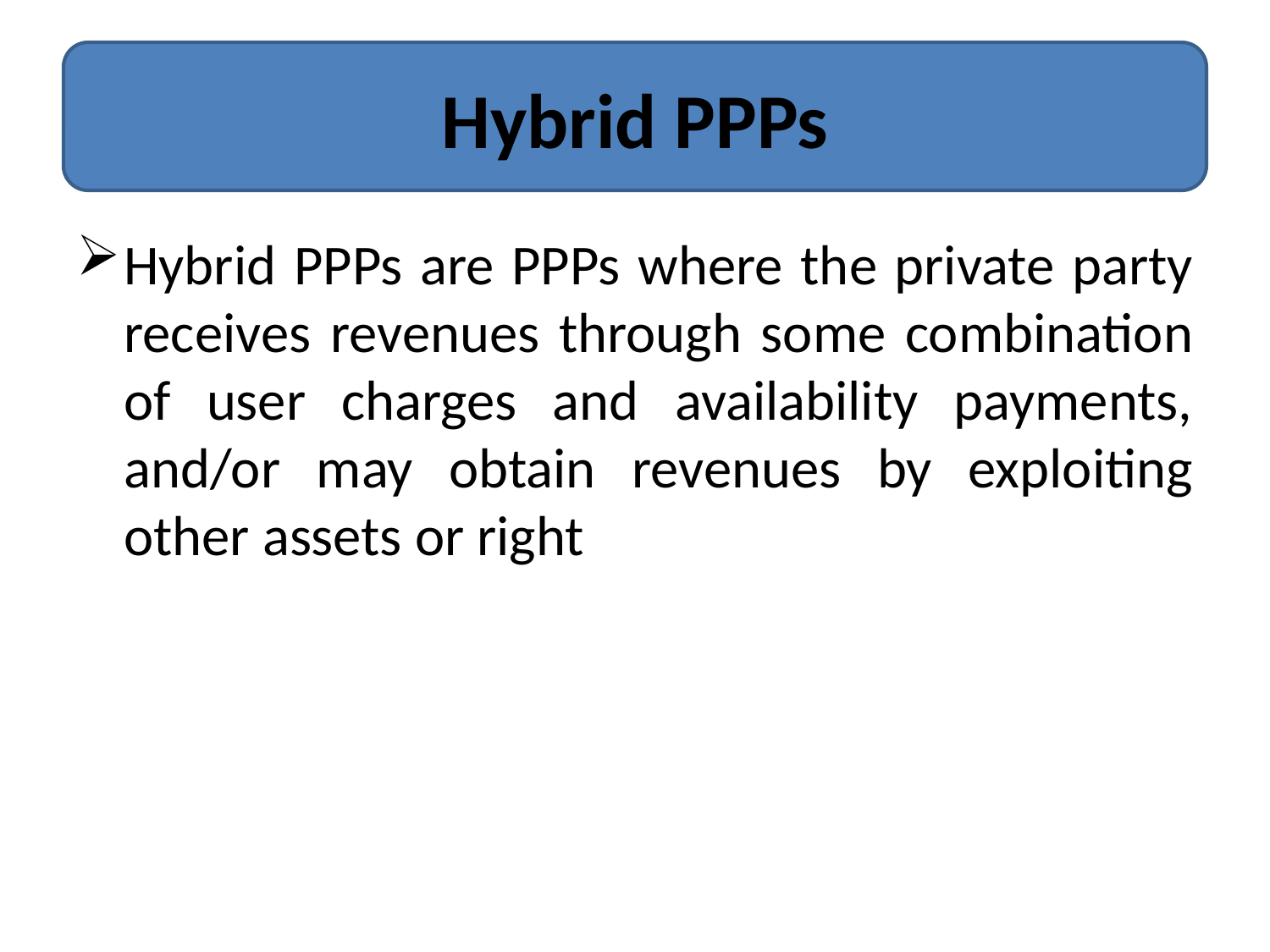

# Hybrid PPPs

Hybrid PPPs are PPPs where the private party receives revenues through some combination of user charges and availability payments, and/or may obtain revenues by exploiting other assets or right